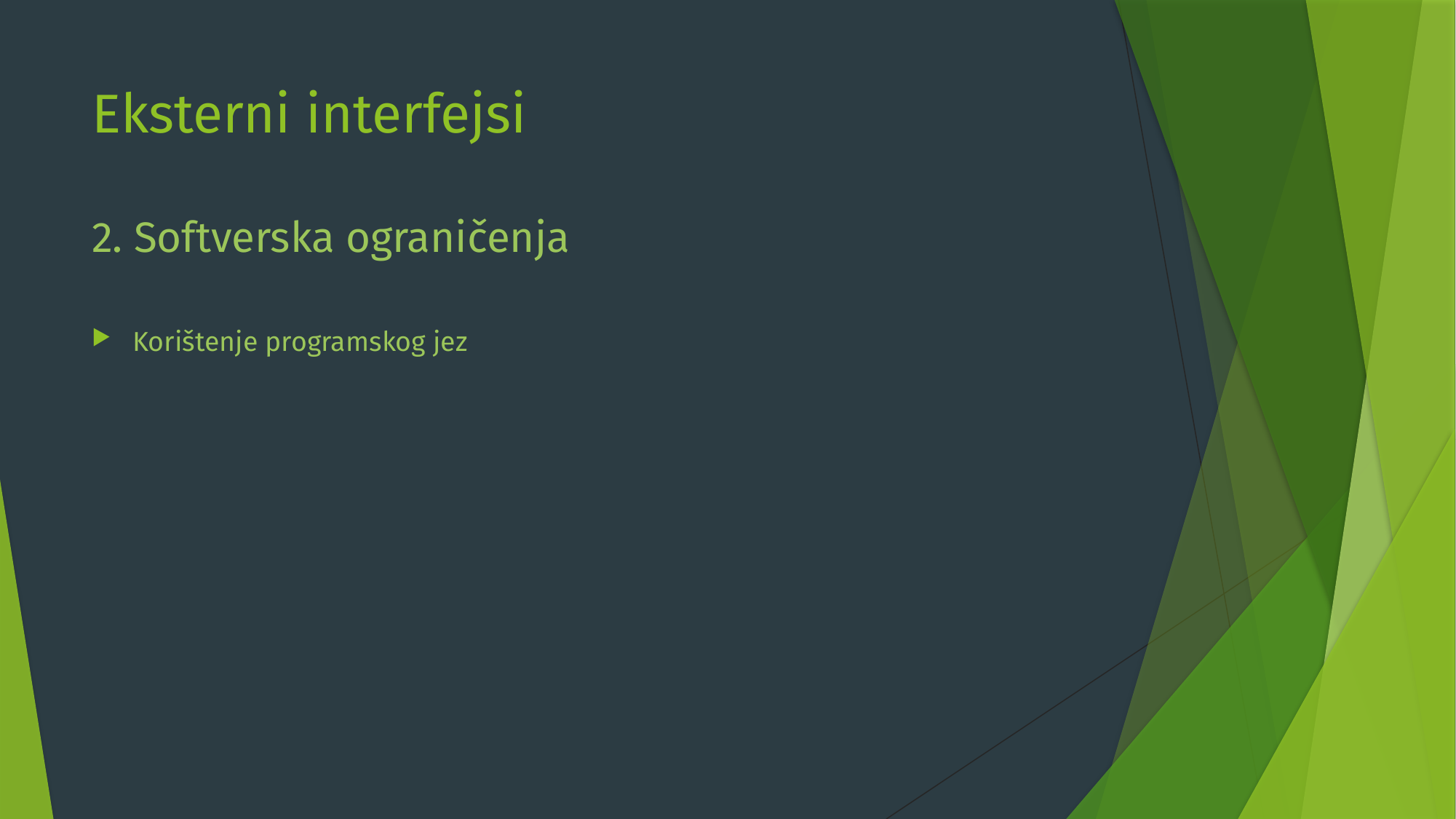

# Eksterni interfejsi
2. Softverska ograničenja

Korištenje programskog jez